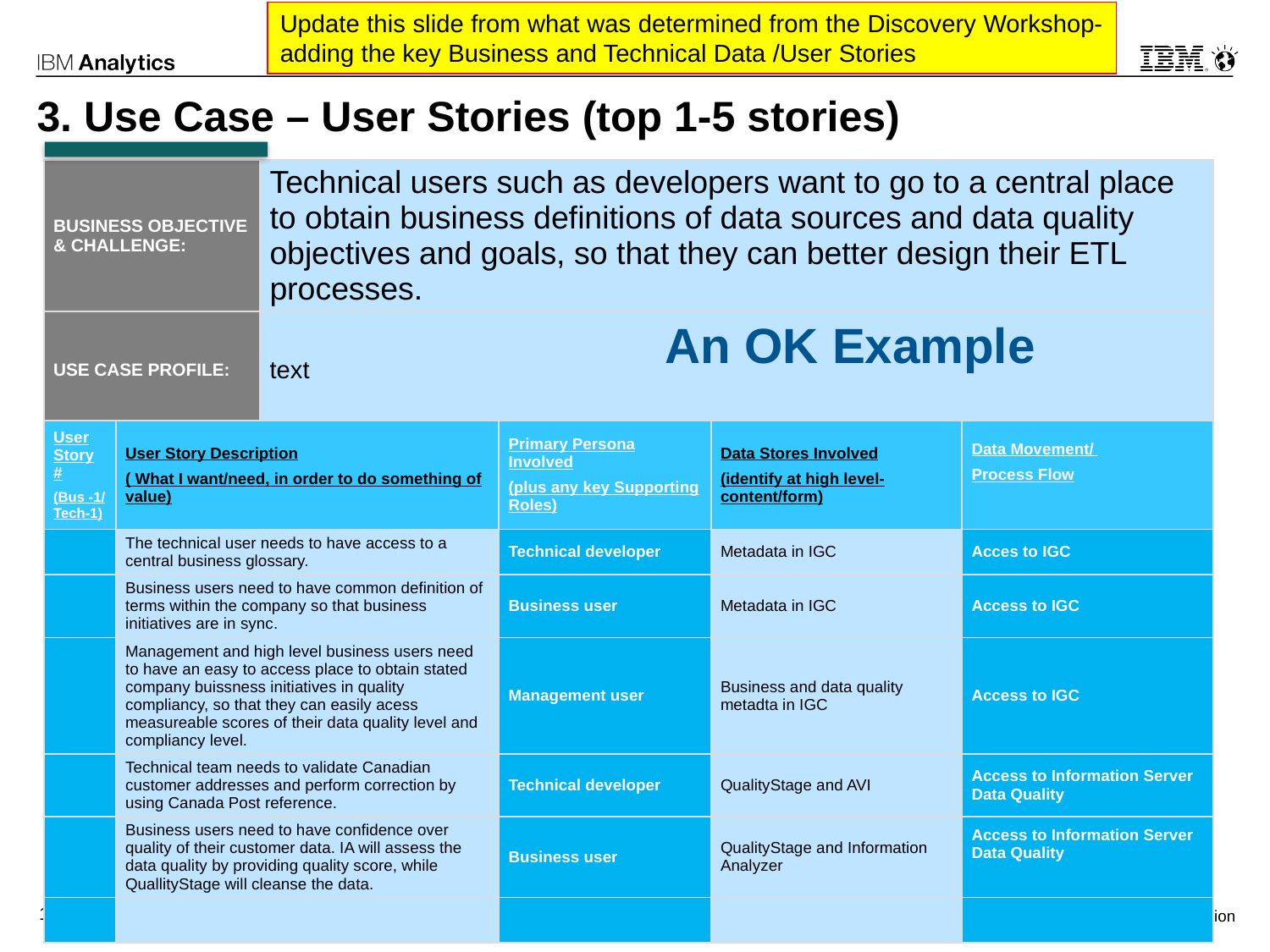

Update this slide from what was determined from the Discovery Workshop- adding the key Business and Technical Data /User Stories
# 3. Use Case – User Stories (top 1-5 stories)

| BUSINESS OBJECTIVE & CHALLENGE: | Technical users such as developers want to go to a central place to obtain business definitions of data sources and data quality objectives and goals, so that they can better design their ETL processes. |
| --- | --- |
| USE CASE PROFILE: | text |
An OK Example
| User Story # (Bus -1/ Tech-1) | User Story Description ( What I want/need, in order to do something of value) | Primary Persona Involved (plus any key Supporting Roles) | Data Stores Involved (identify at high level- content/form) | Data Movement/ Process Flow |
| --- | --- | --- | --- | --- |
|  | The technical user needs to have access to a central business glossary. | Technical developer | Metadata in IGC | Acces to IGC |
|  | Business users need to have common definition of terms within the company so that business initiatives are in sync. | Business user | Metadata in IGC | Access to IGC |
|  | Management and high level business users need to have an easy to access place to obtain stated company buissness initiatives in quality compliancy, so that they can easily acess measureable scores of their data quality level and compliancy level. | Management user | Business and data quality metadta in IGC | Access to IGC |
|  | Technical team needs to validate Canadian customer addresses and perform correction by using Canada Post reference. | Technical developer | QualityStage and AVI | Access to Information Server Data Quality |
|  | Business users need to have confidence over quality of their customer data. IA will assess the data quality by providing quality score, while QuallityStage will cleanse the data. | Business user | QualityStage and Information Analyzer | Access to Information Server Data Quality |
|  |  |  |  |  |